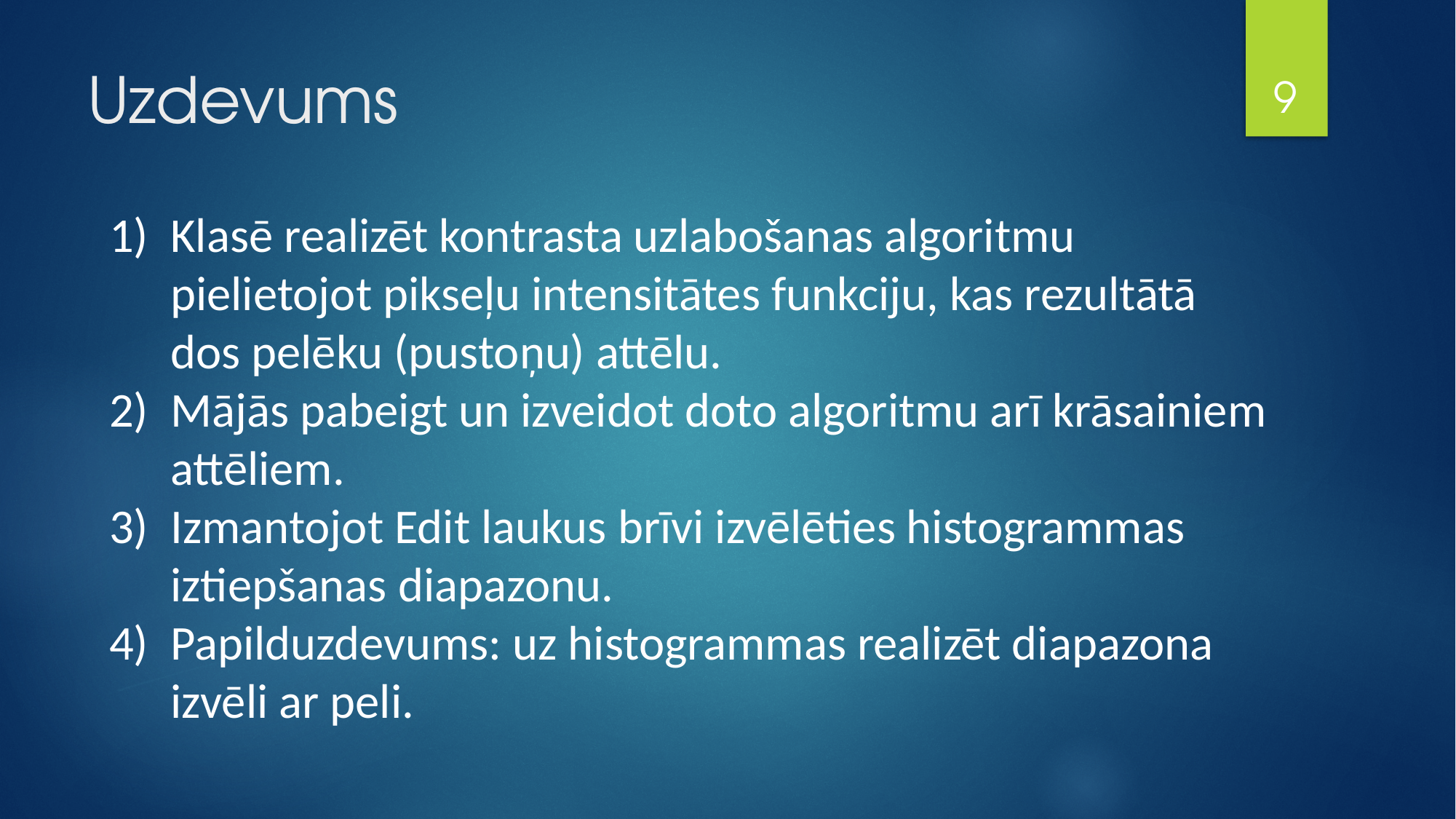

9
Uzdevums
Klasē realizēt kontrasta uzlabošanas algoritmu pielietojot pikseļu intensitātes funkciju, kas rezultātā dos pelēku (pustoņu) attēlu.
Mājās pabeigt un izveidot doto algoritmu arī krāsainiem attēliem.
Izmantojot Edit laukus brīvi izvēlēties histogrammas iztiepšanas diapazonu.
Papilduzdevums: uz histogrammas realizēt diapazona izvēli ar peli.